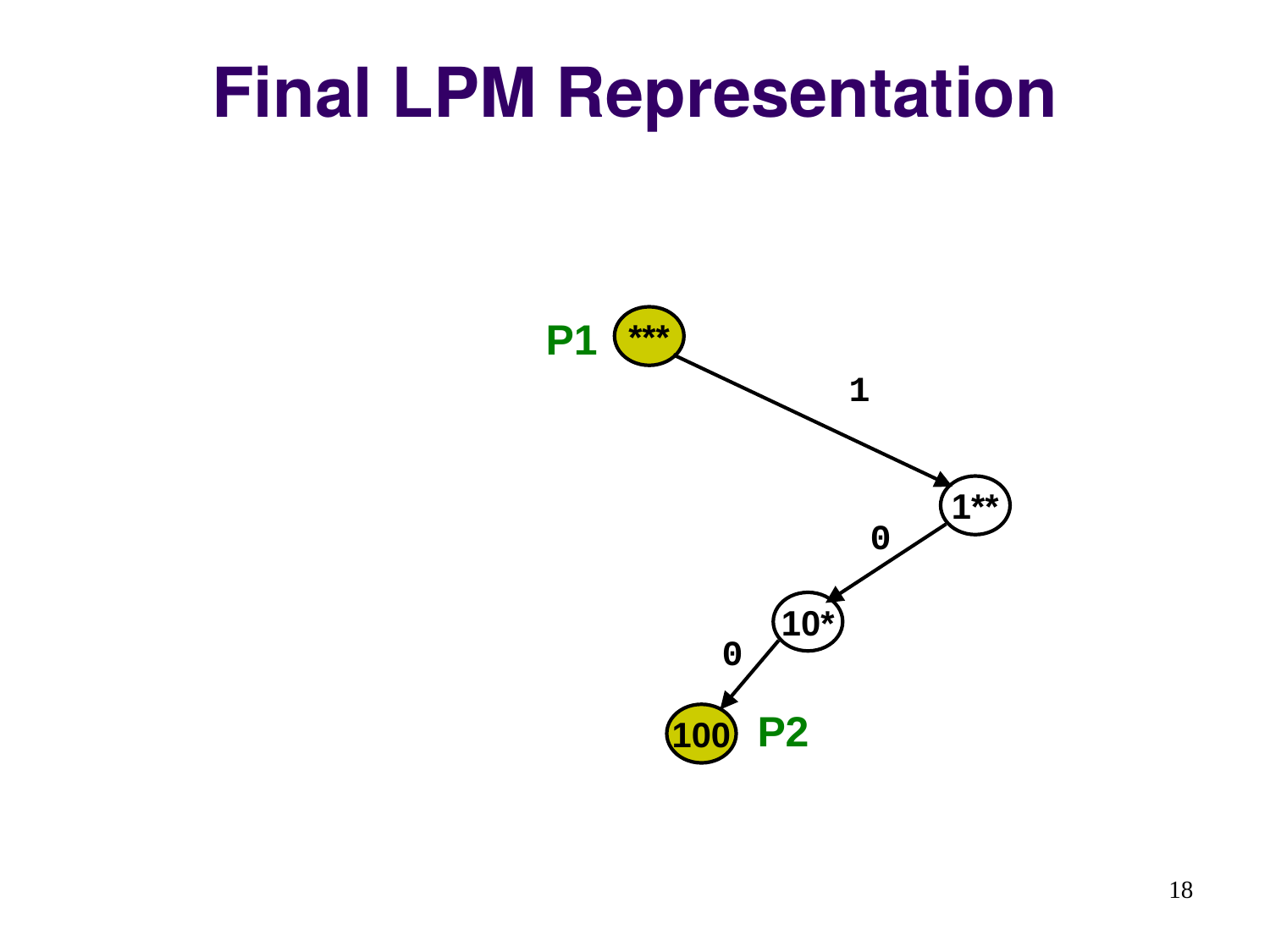

# Final LPM Representation

P1
***

1
1**
0

10*
0

P2
100
18